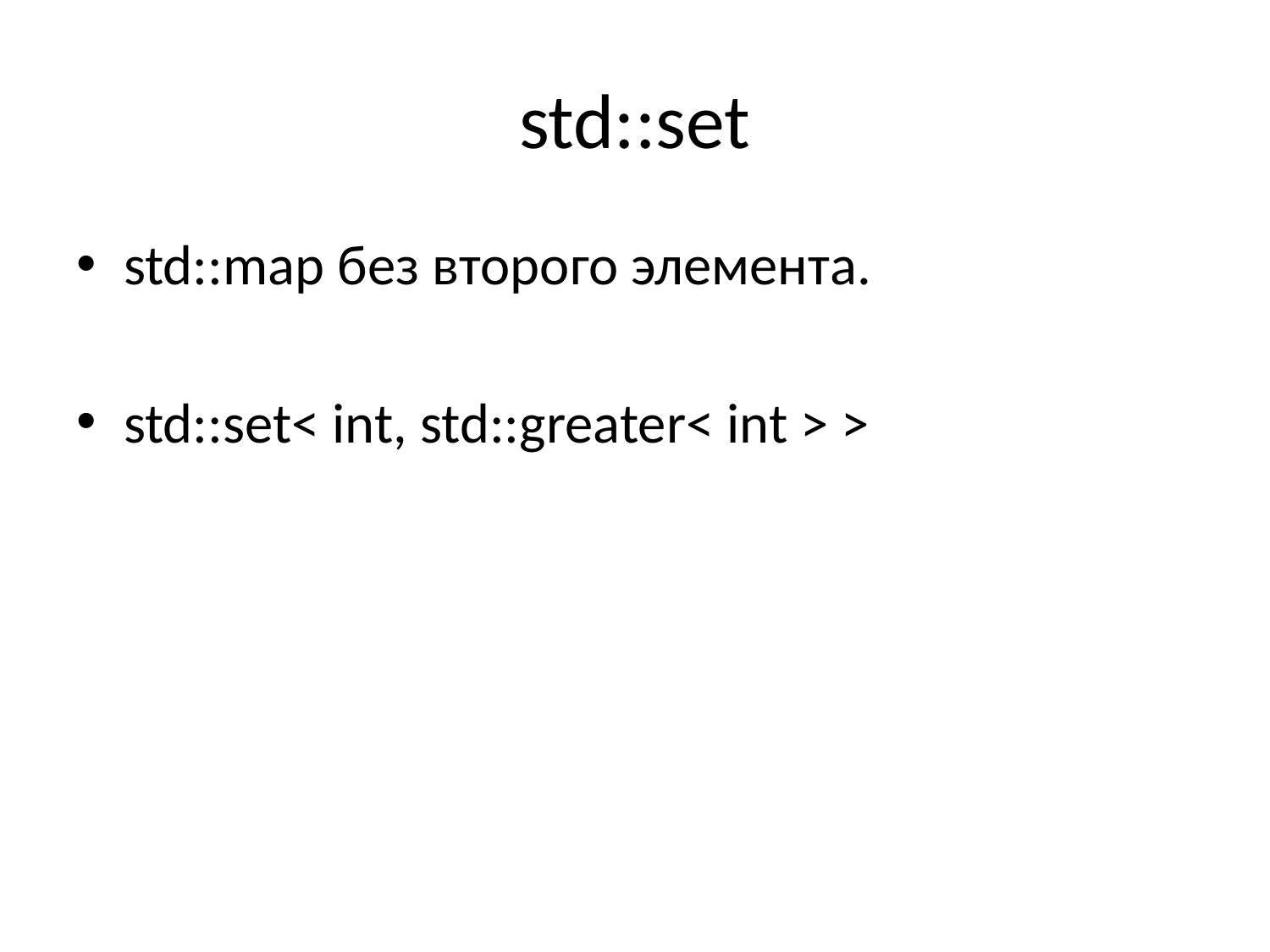

# std::set
std::map без второго элемента.

std::set< int, std::greater< int > >